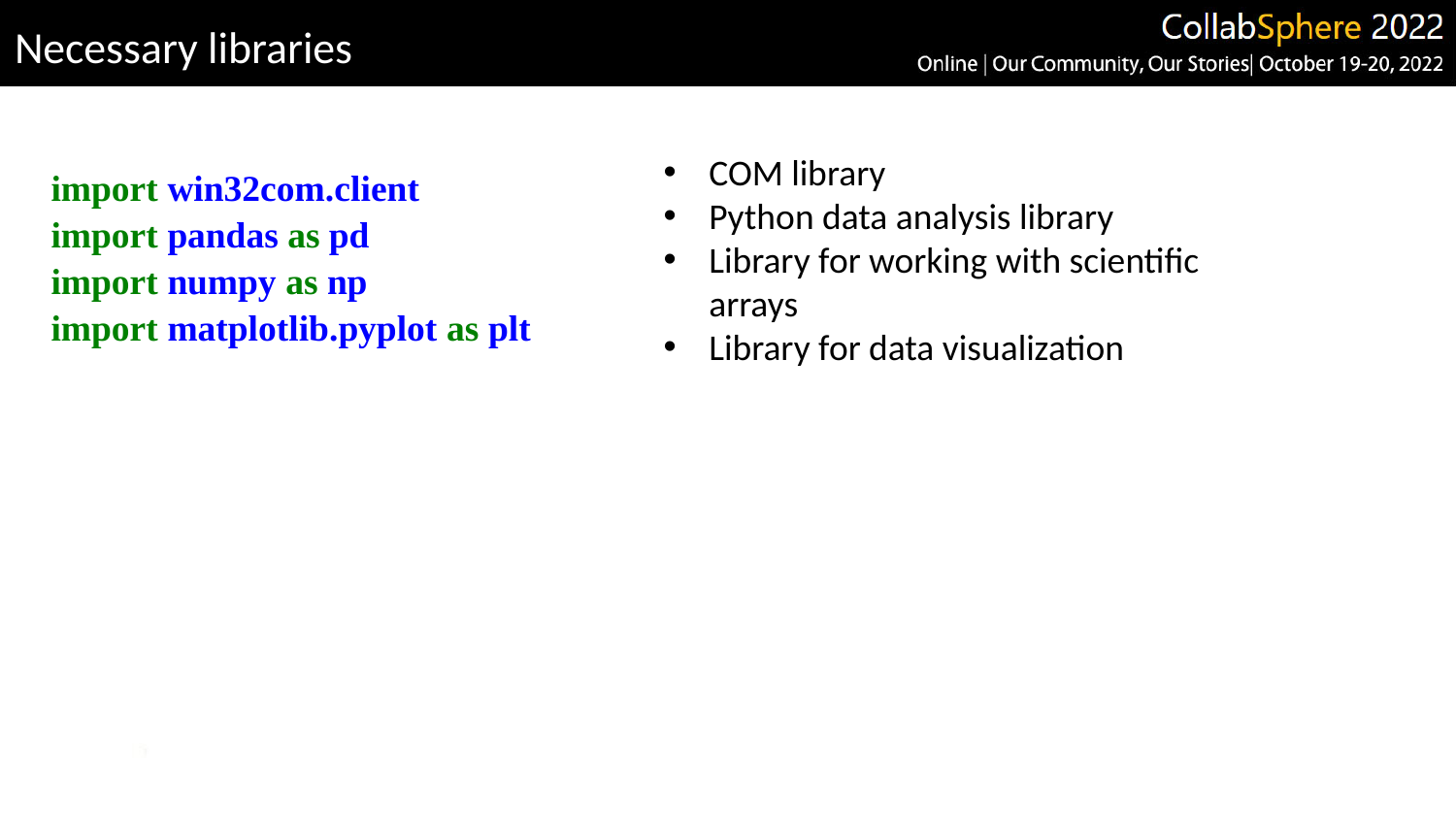

# Necessary libraries
COM library
Python data analysis library
Library for working with scientific arrays
Library for data visualization

import win32com.client
import pandas as pd
import numpy as np
import matplotlib.pyplot as plt